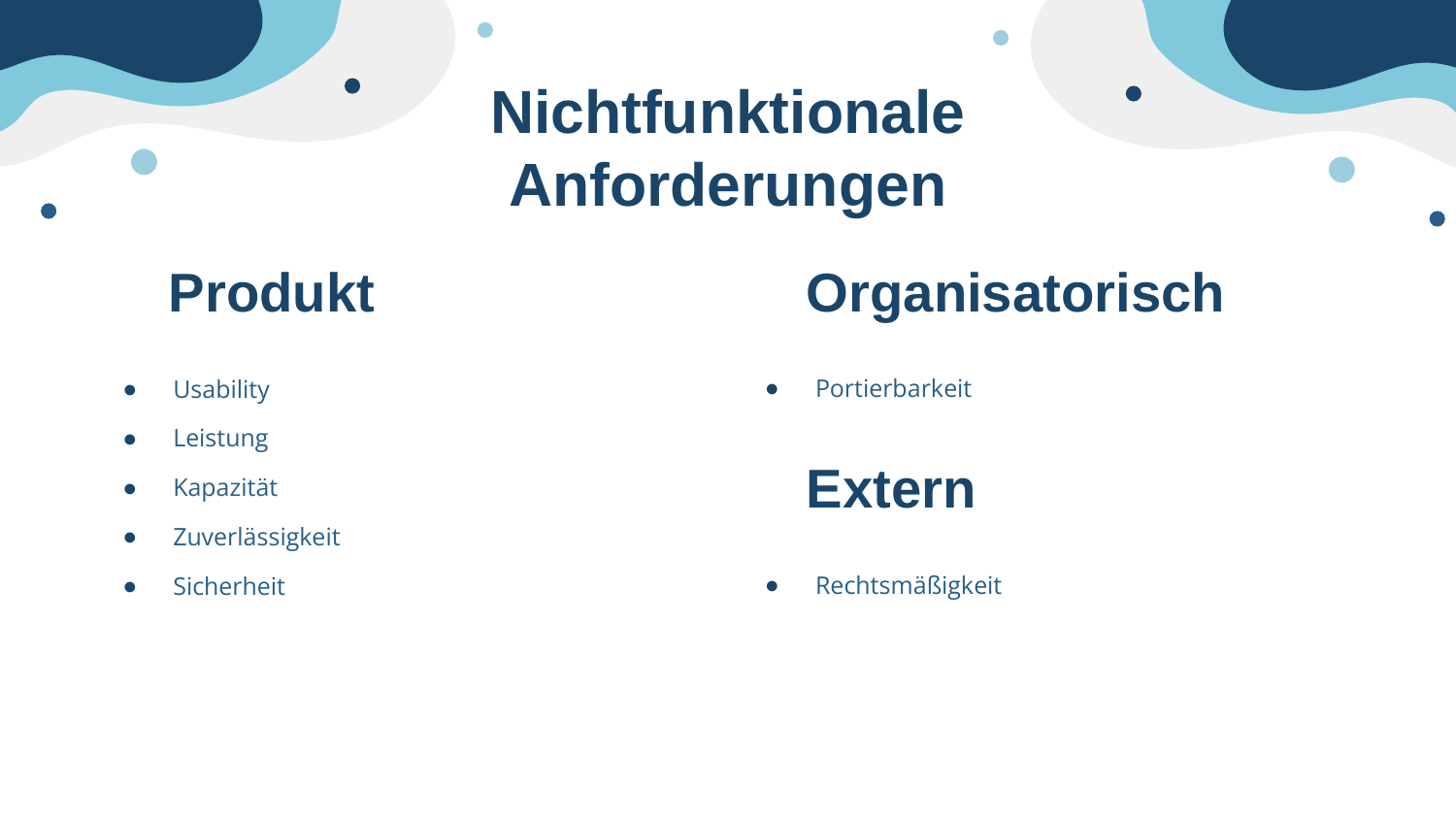

# Nichtfunktionale Anforderungen
Organisatorisch
Produkt
Portierbarkeit
Usability
Leistung
Kapazität
Zuverlässigkeit
Sicherheit
Extern
Rechtsmäßigkeit